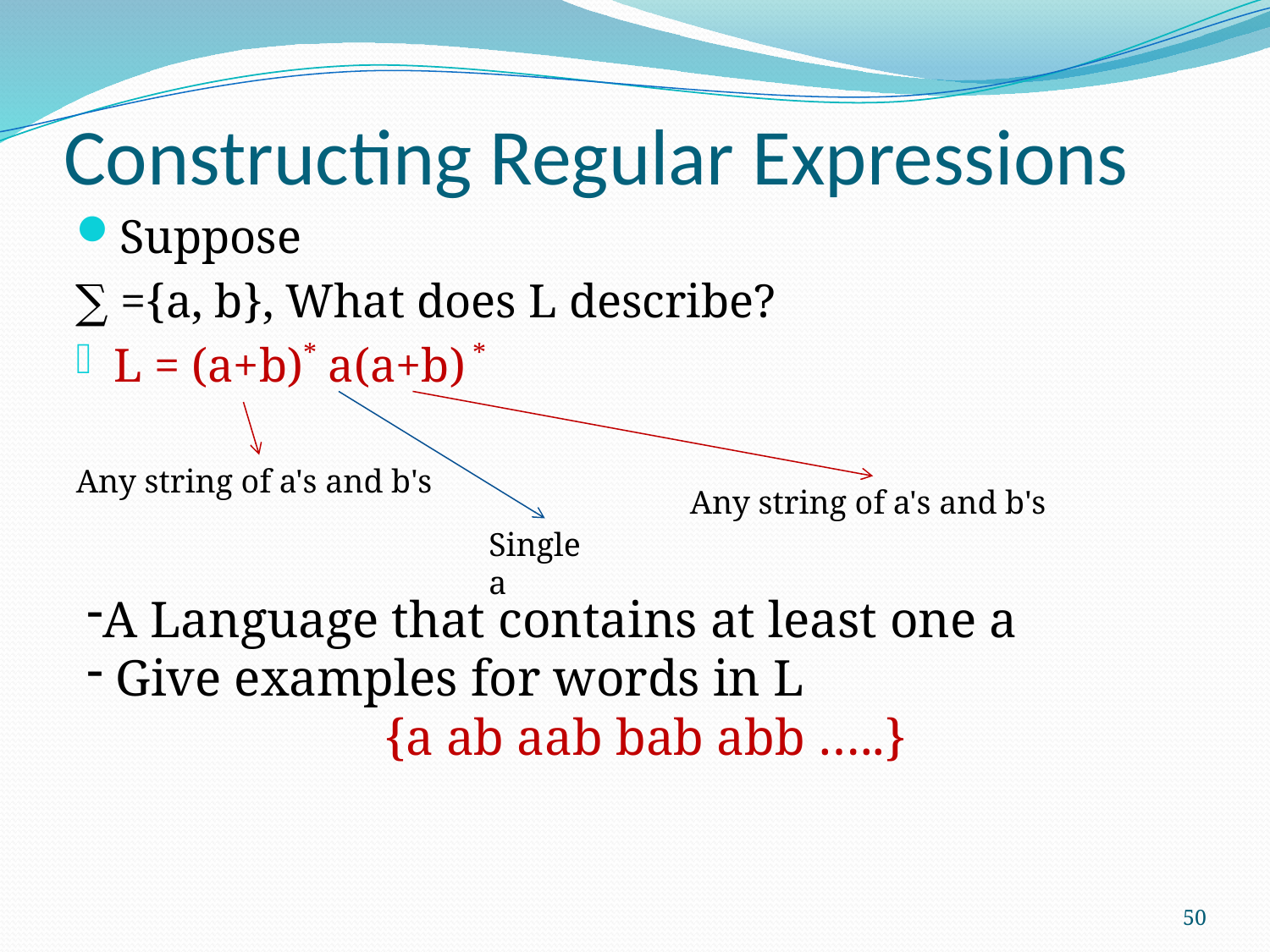

# Constructing Regular Expressions
Suppose
∑ ={a, b}, What does L describe?
L = (a+b)* a(a+b) *

Any string of a's and b's
Any string of a's and b's
Single a
A Language that contains at least one a
 Give examples for words in L
{a ab aab bab abb …..}

50